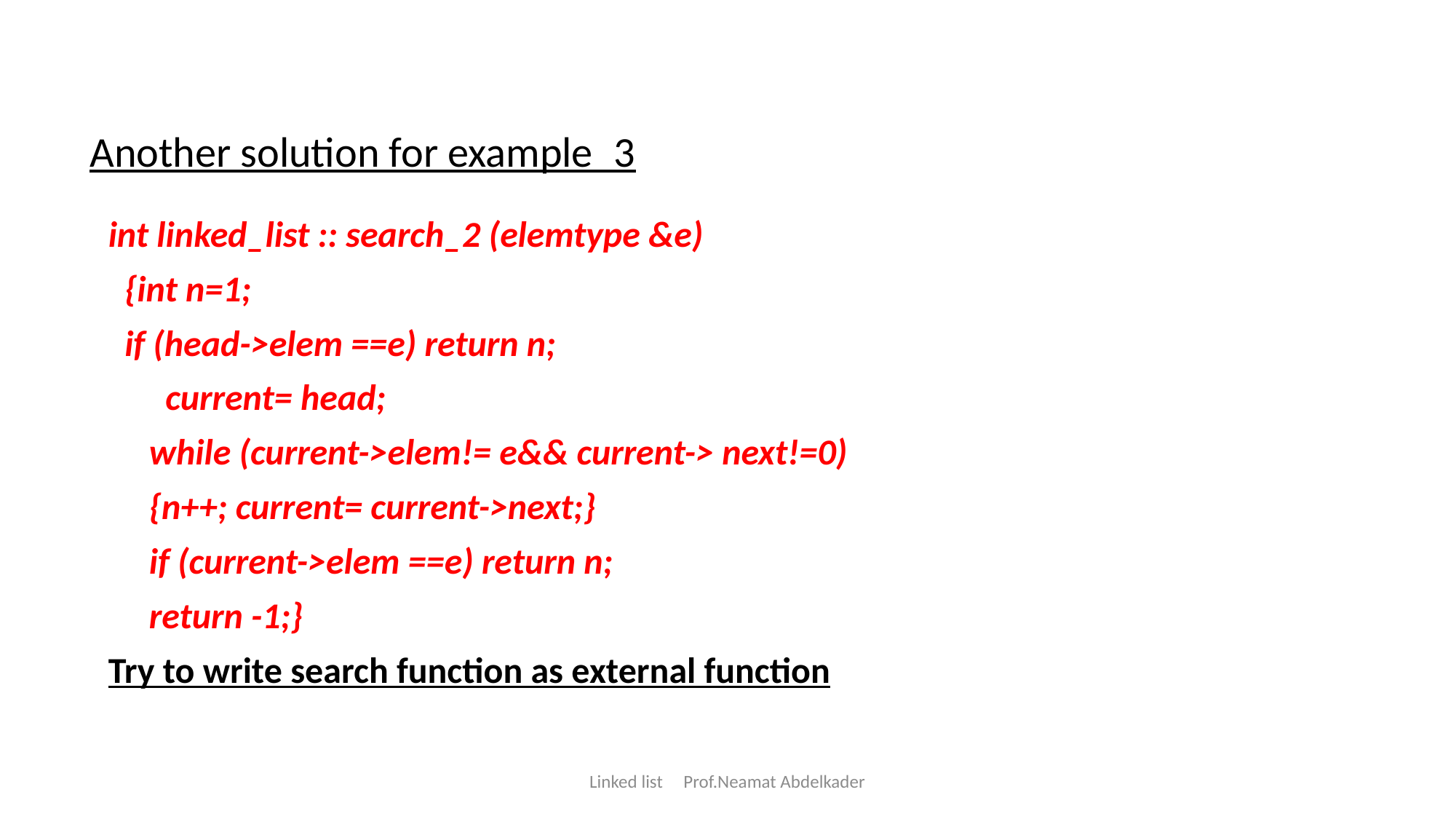

# Another solution for example_3
int linked_list :: search_2 (elemtype &e)
  {int n=1;
  if (head->elem ==e) return n;
       current= head;
     while (current->elem!= e&& current-> next!=0)
     {n++; current= current->next;}
     if (current->elem ==e) return n;
     return -1;}
Try to write search function as external function
Linked list     Prof.Neamat Abdelkader
20